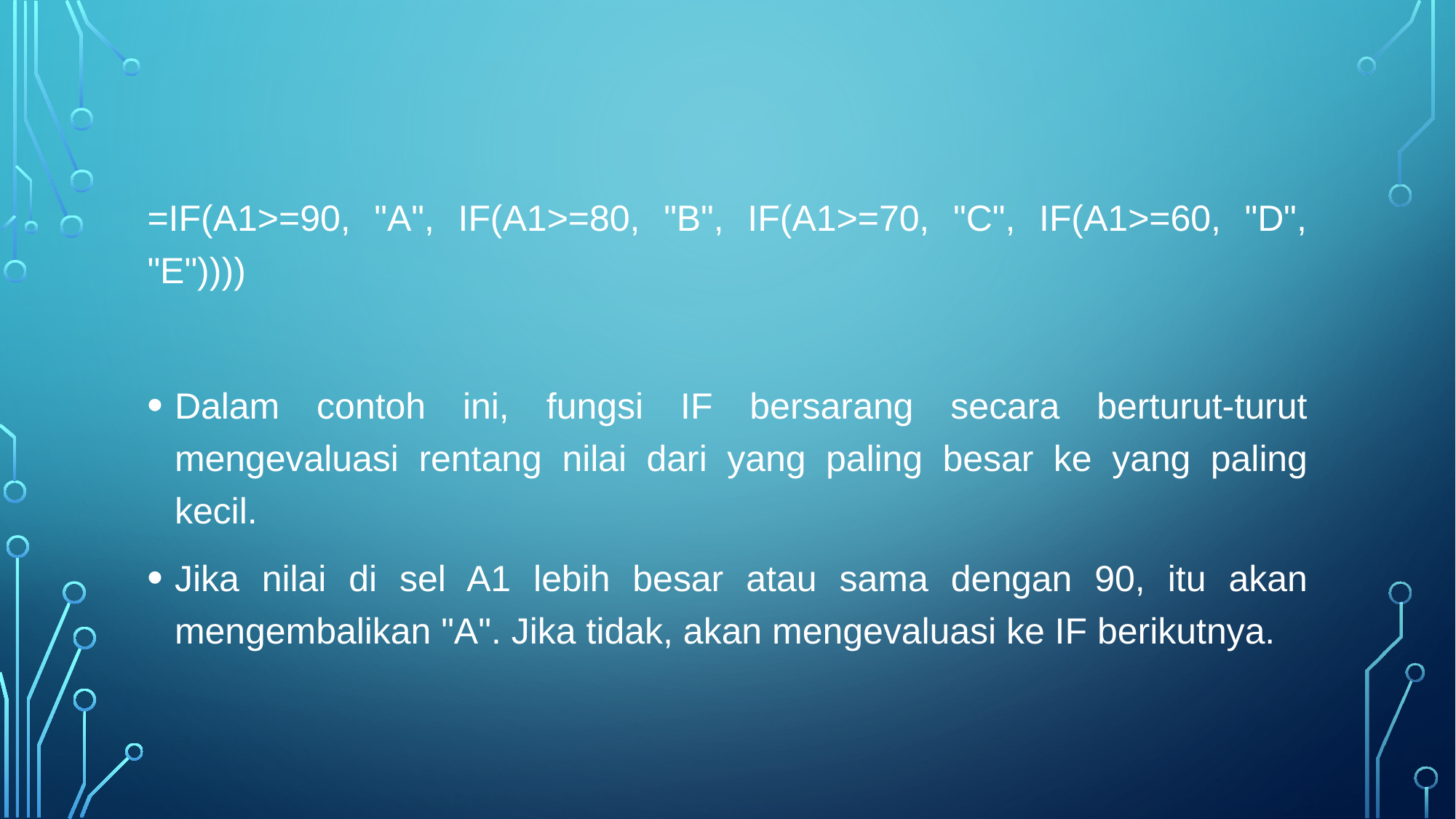

=IF(A1>=90, "A", IF(A1>=80, "B", IF(A1>=70, "C", IF(A1>=60, "D", "E"))))

Dalam contoh ini, fungsi IF bersarang secara berturut-turut mengevaluasi rentang nilai dari yang paling besar ke yang paling kecil.
Jika nilai di sel A1 lebih besar atau sama dengan 90, itu akan mengembalikan "A". Jika tidak, akan mengevaluasi ke IF berikutnya.